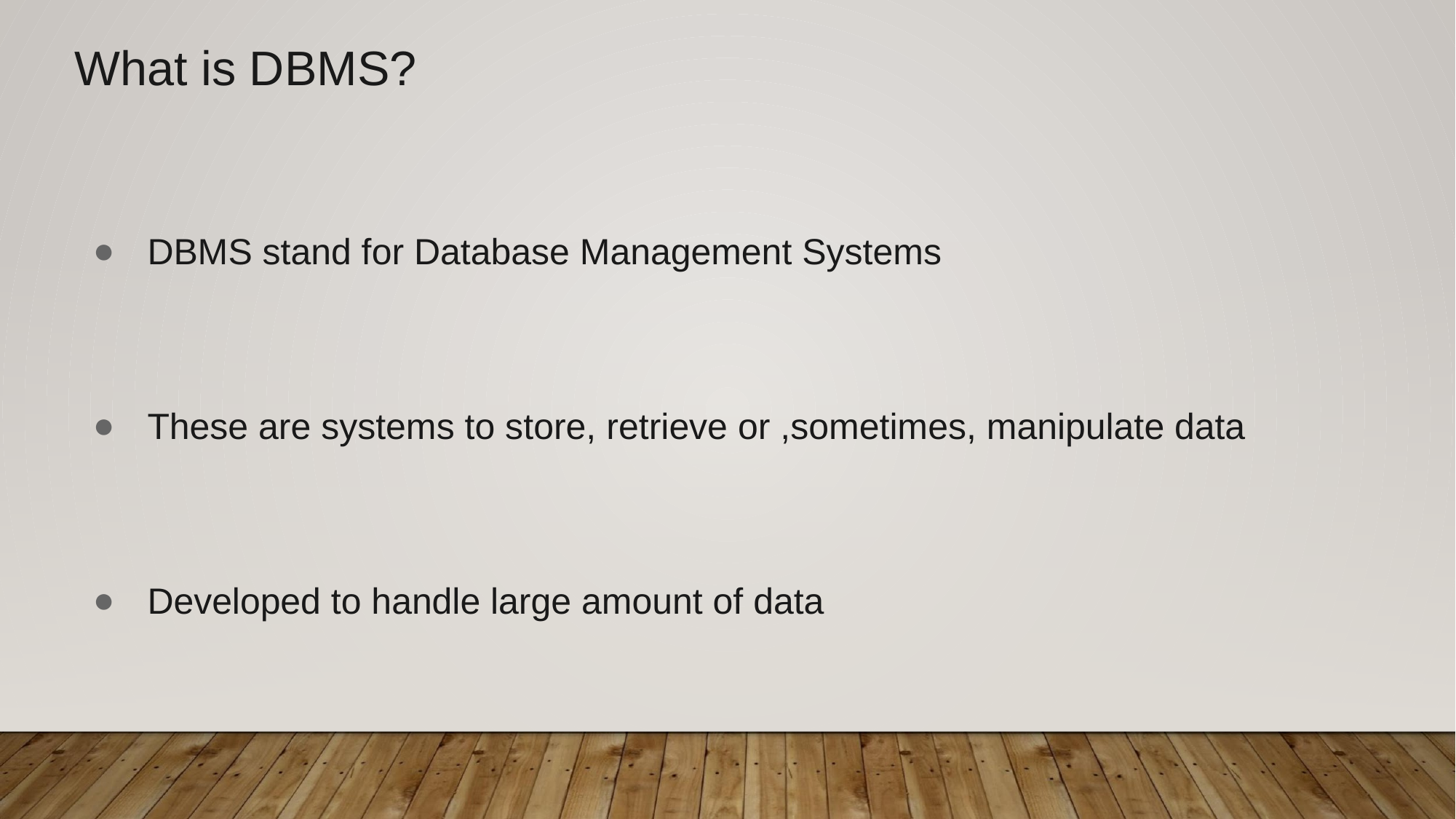

What is DBMS?
DBMS stand for Database Management Systems

These are systems to store, retrieve or ,sometimes, manipulate data

Developed to handle large amount of data